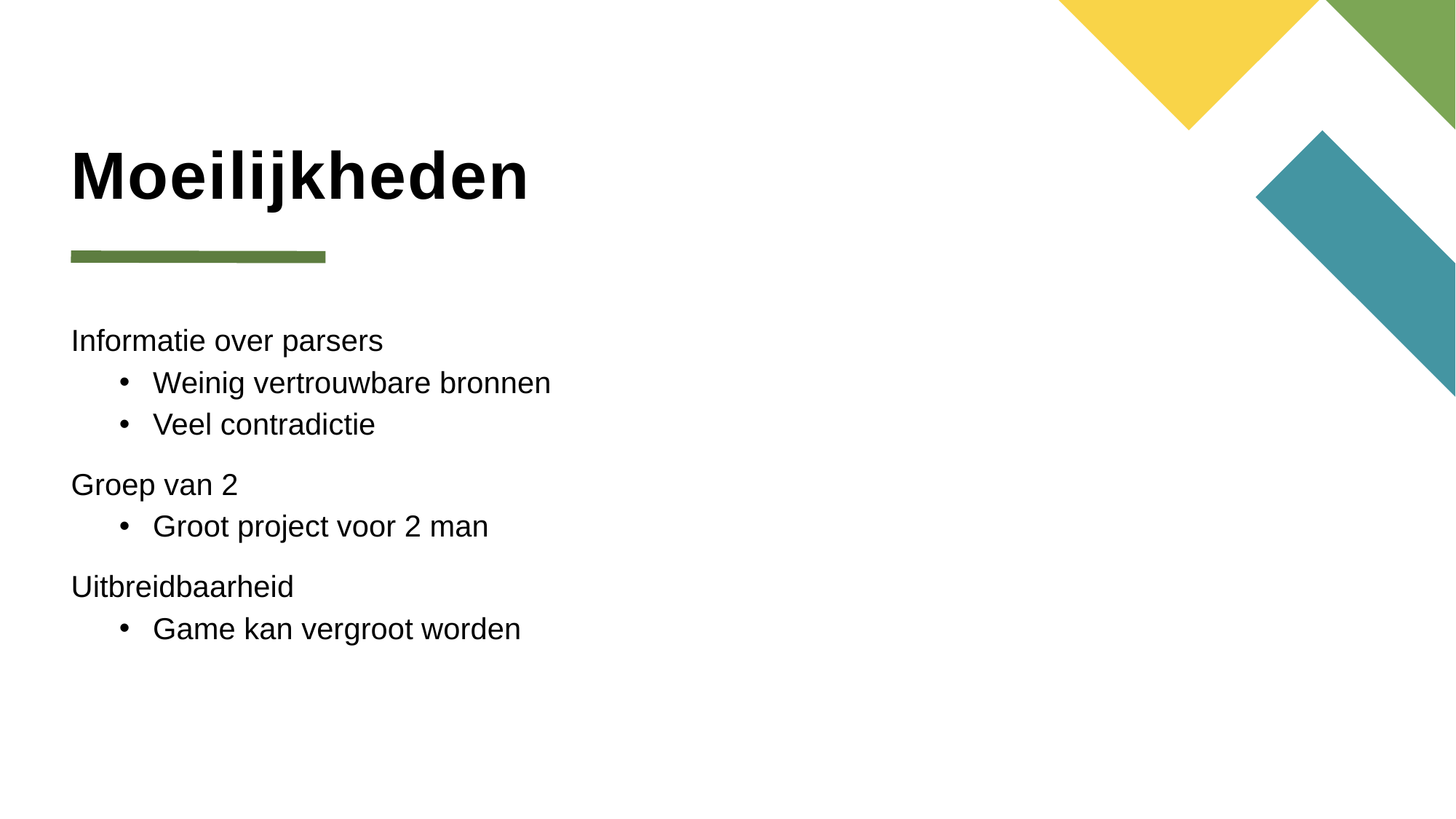

# Moeilijkheden
Informatie over parsers
Weinig vertrouwbare bronnen
Veel contradictie
Groep van 2
Groot project voor 2 man
Uitbreidbaarheid
Game kan vergroot worden